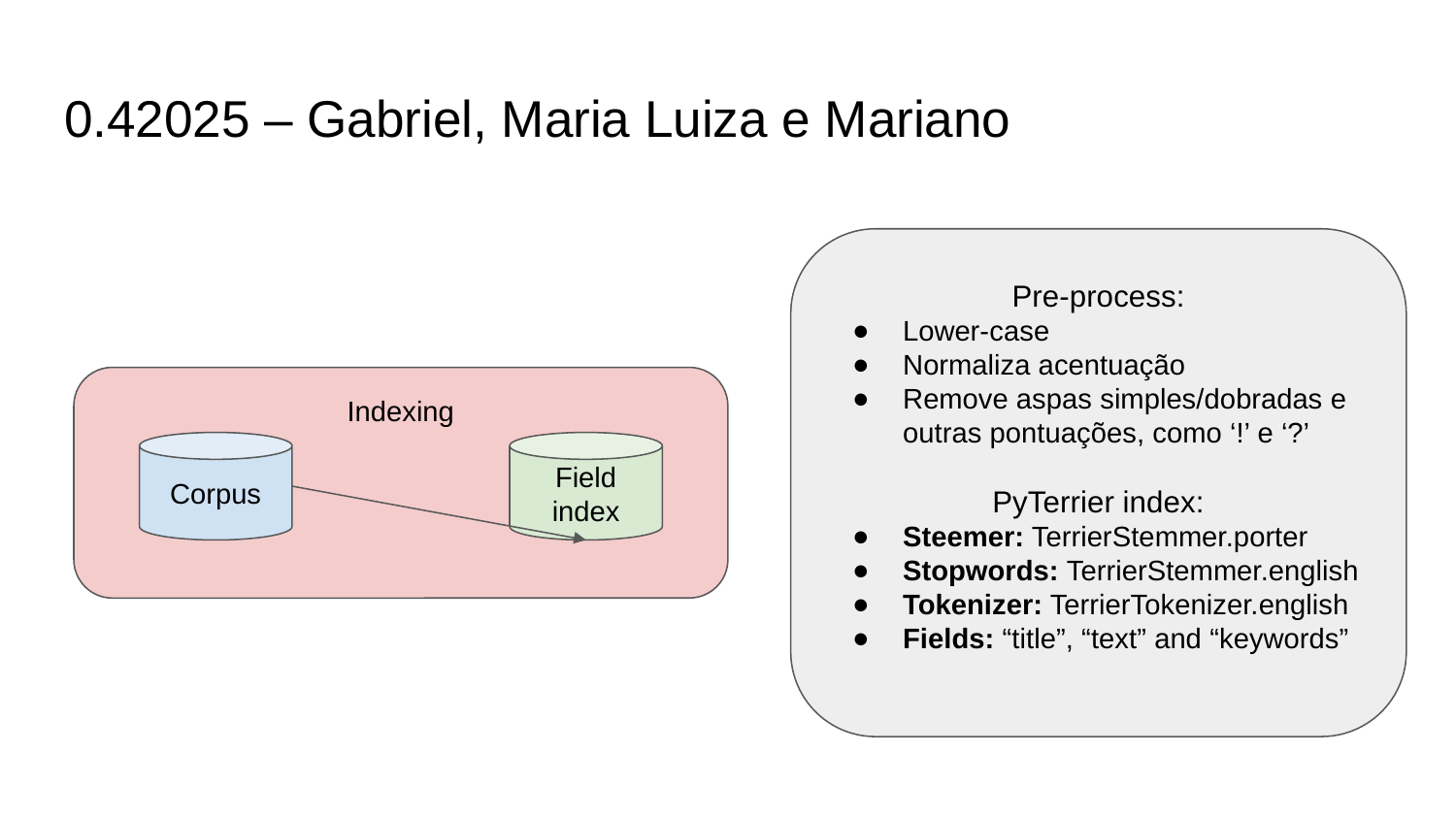

# 0.42025 – Gabriel, Maria Luiza e Mariano
Pre-process:
Lower-case
Normaliza acentuação
Remove aspas simples/dobradas e outras pontuações, como ‘!’ e ‘?’

PyTerrier index:
Steemer: TerrierStemmer.porter
Stopwords: TerrierStemmer.english
Tokenizer: TerrierTokenizer.english
Fields: “title”, “text” and “keywords”

Indexing
Corpus
Field index